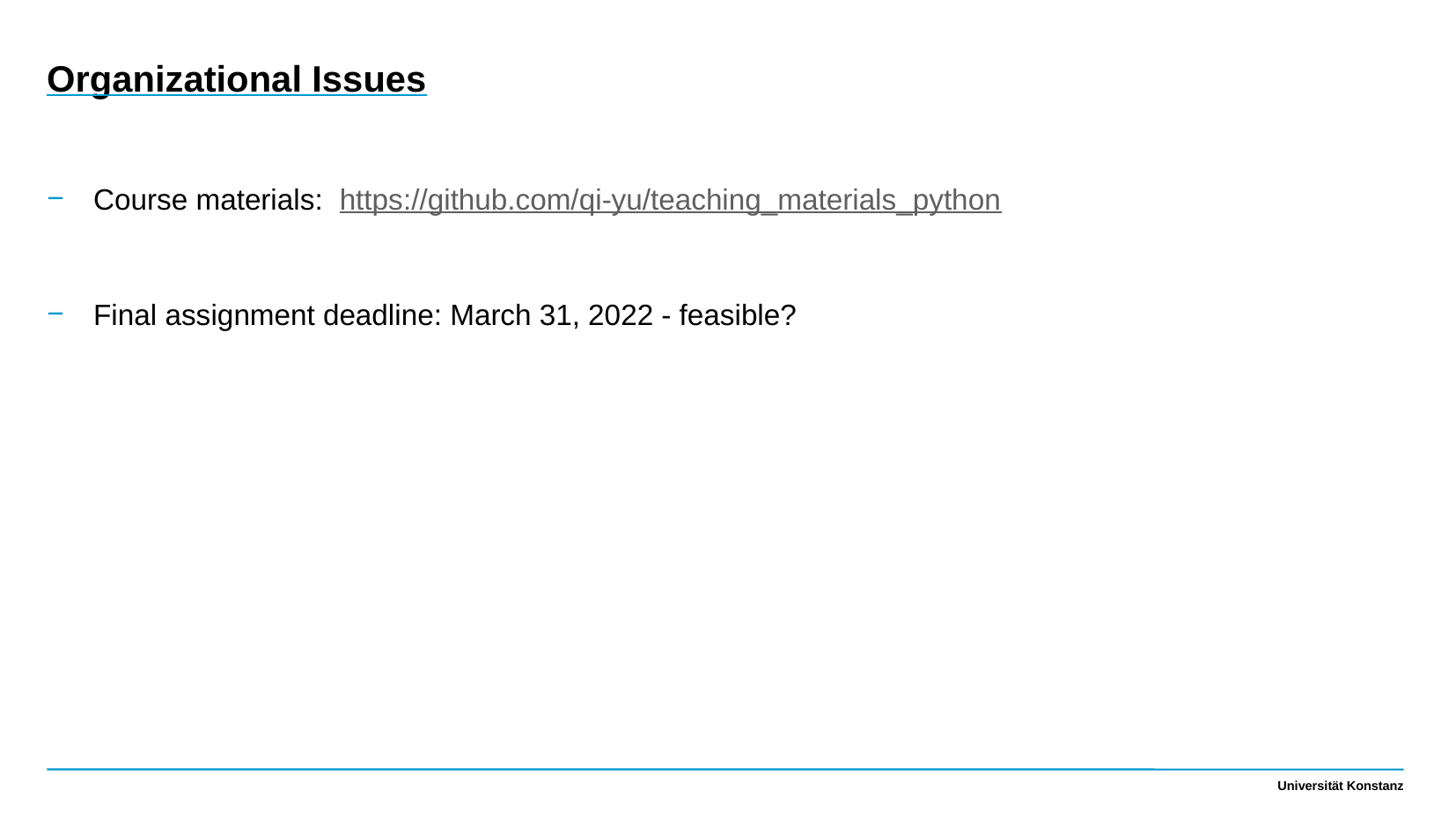

Organizational Issues
Course materials:  https://github.com/qi-yu/teaching_materials_python

Final assignment deadline: March 31, 2022 - feasible?